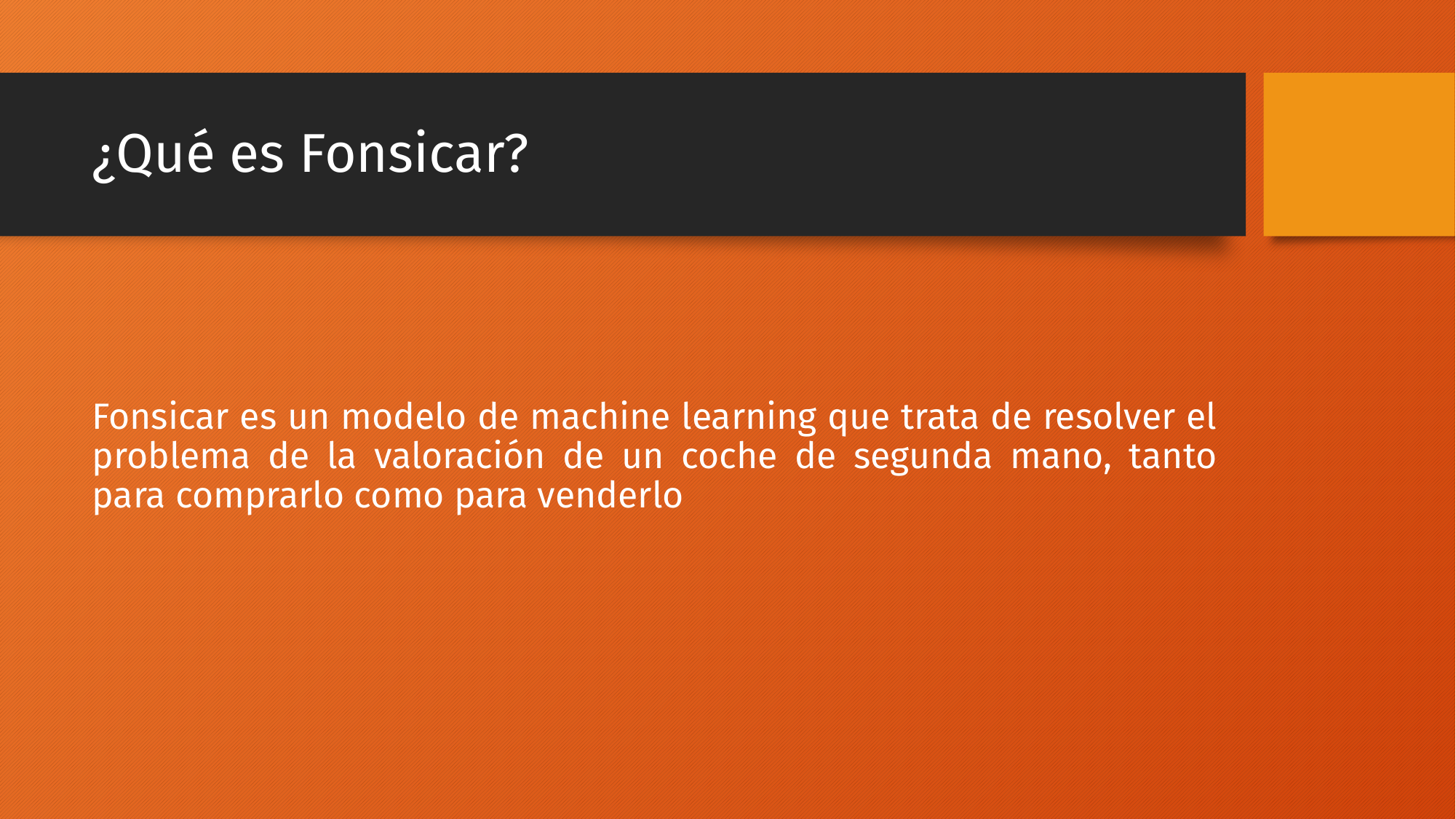

# ¿Qué es Fonsicar?

Fonsicar es un modelo de machine learning que trata de resolver el problema de la valoración de un coche de segunda mano, tanto para comprarlo como para venderlo